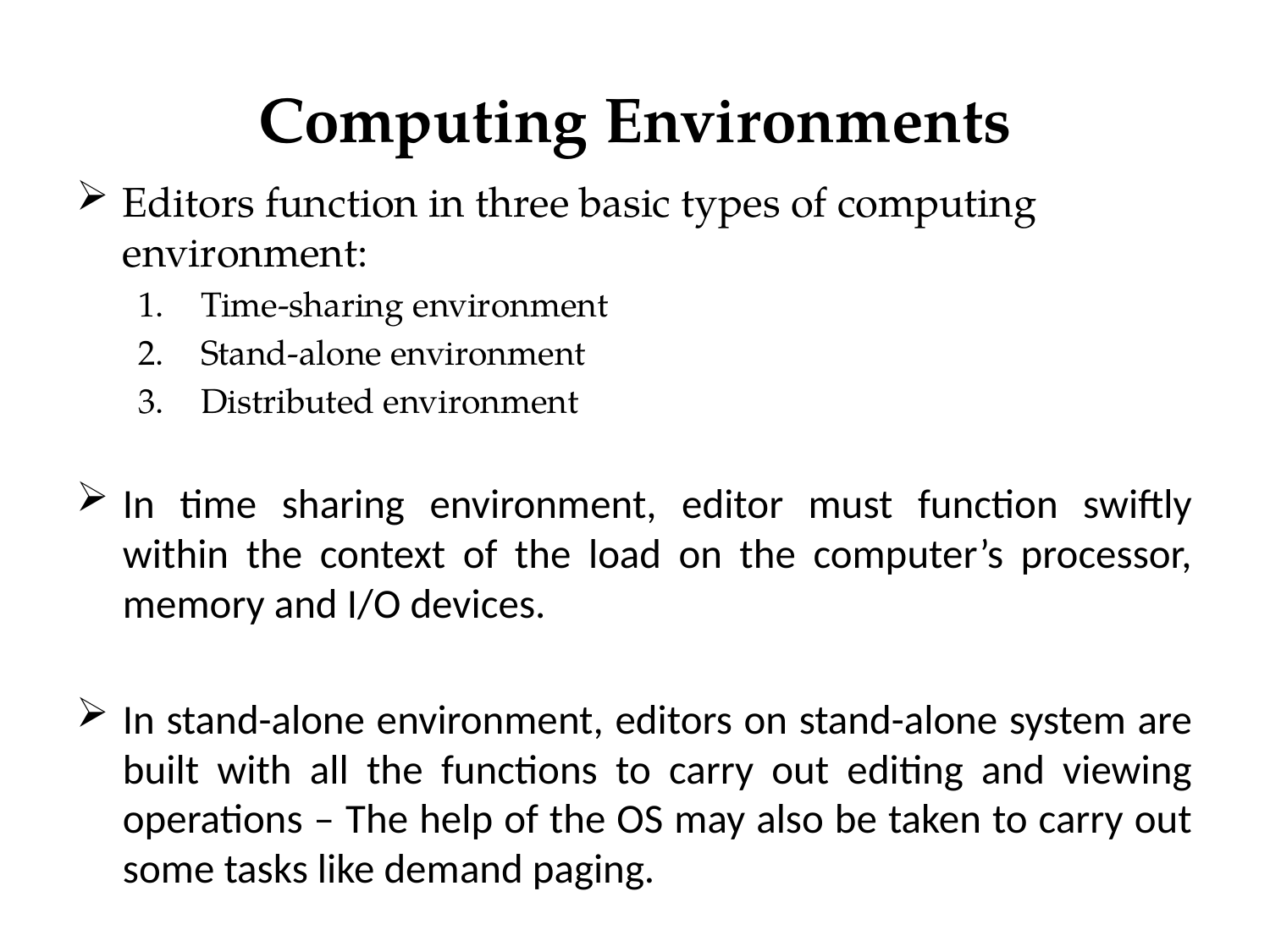

# Computing Environments
Editors function in three basic types of computing environment:
Time-sharing environment
Stand-alone environment
Distributed environment

In time sharing environment, editor must function swiftly within the context of the load on the computer’s processor, memory and I/O devices.

In stand-alone environment, editors on stand-alone system are built with all the functions to carry out editing and viewing operations – The help of the OS may also be taken to carry out some tasks like demand paging.